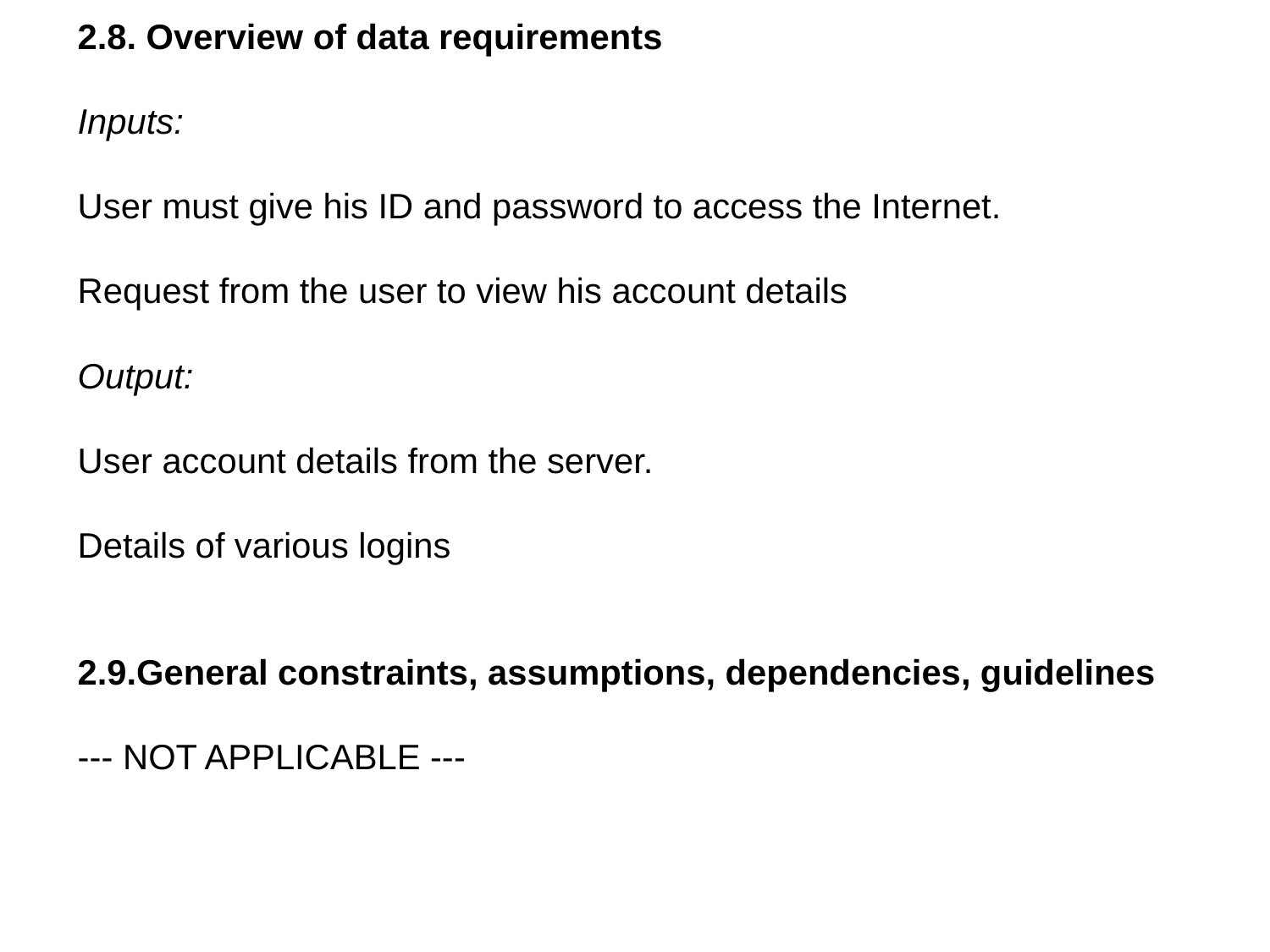

2.8. Overview of data requirements

Inputs:

User must give his ID and password to access the Internet.

Request from the user to view his account details

Output:

User account details from the server.

Details of various logins

2.9.General constraints, assumptions, dependencies, guidelines

--- NOT APPLICABLE ---